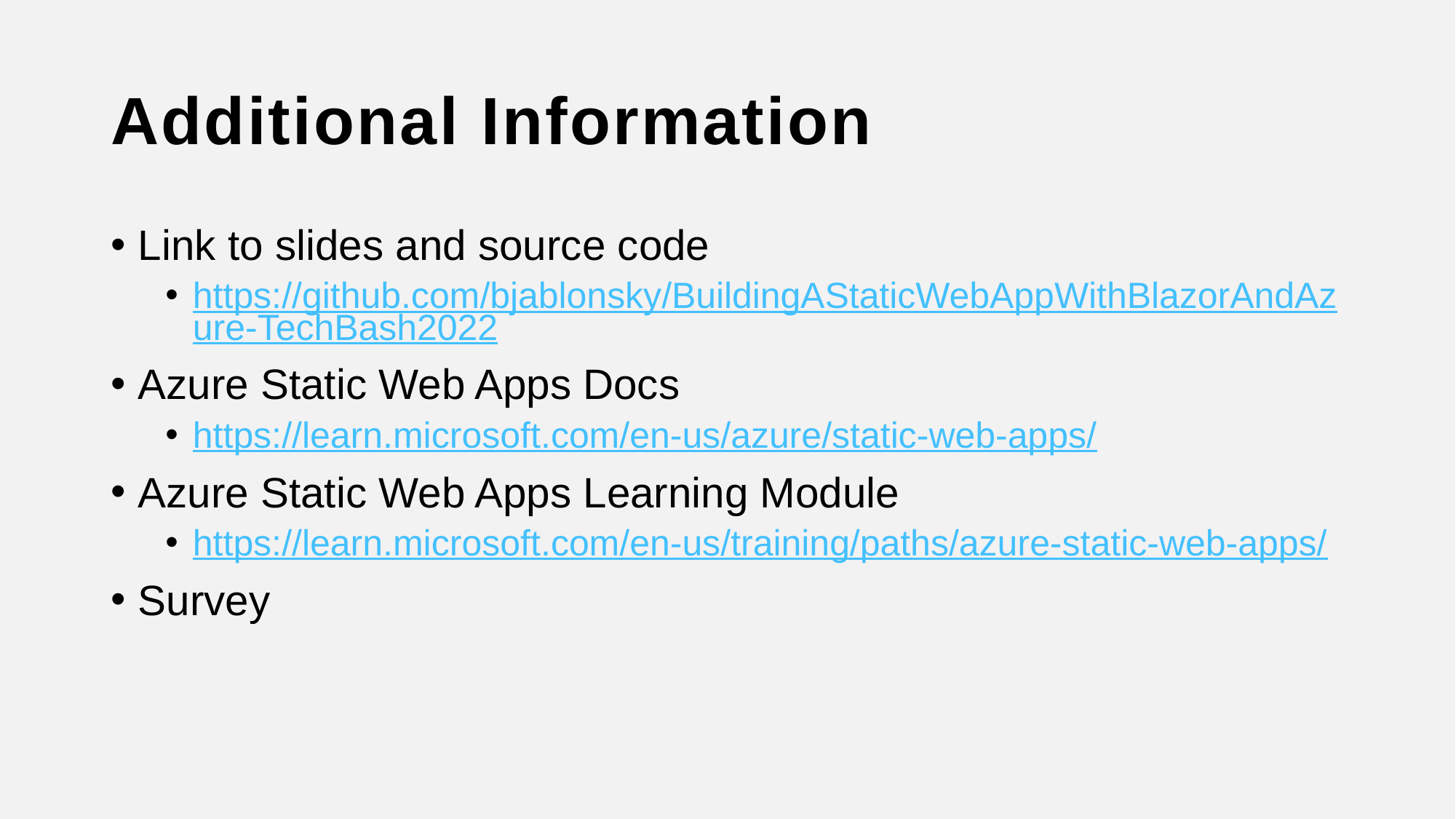

# Additional Information
Link to slides and source code
https://github.com/bjablonsky/BuildingAStaticWebAppWithBlazorAndAzure-TechBash2022
Azure Static Web Apps Docs
https://learn.microsoft.com/en-us/azure/static-web-apps/
Azure Static Web Apps Learning Module
https://learn.microsoft.com/en-us/training/paths/azure-static-web-apps/
Survey